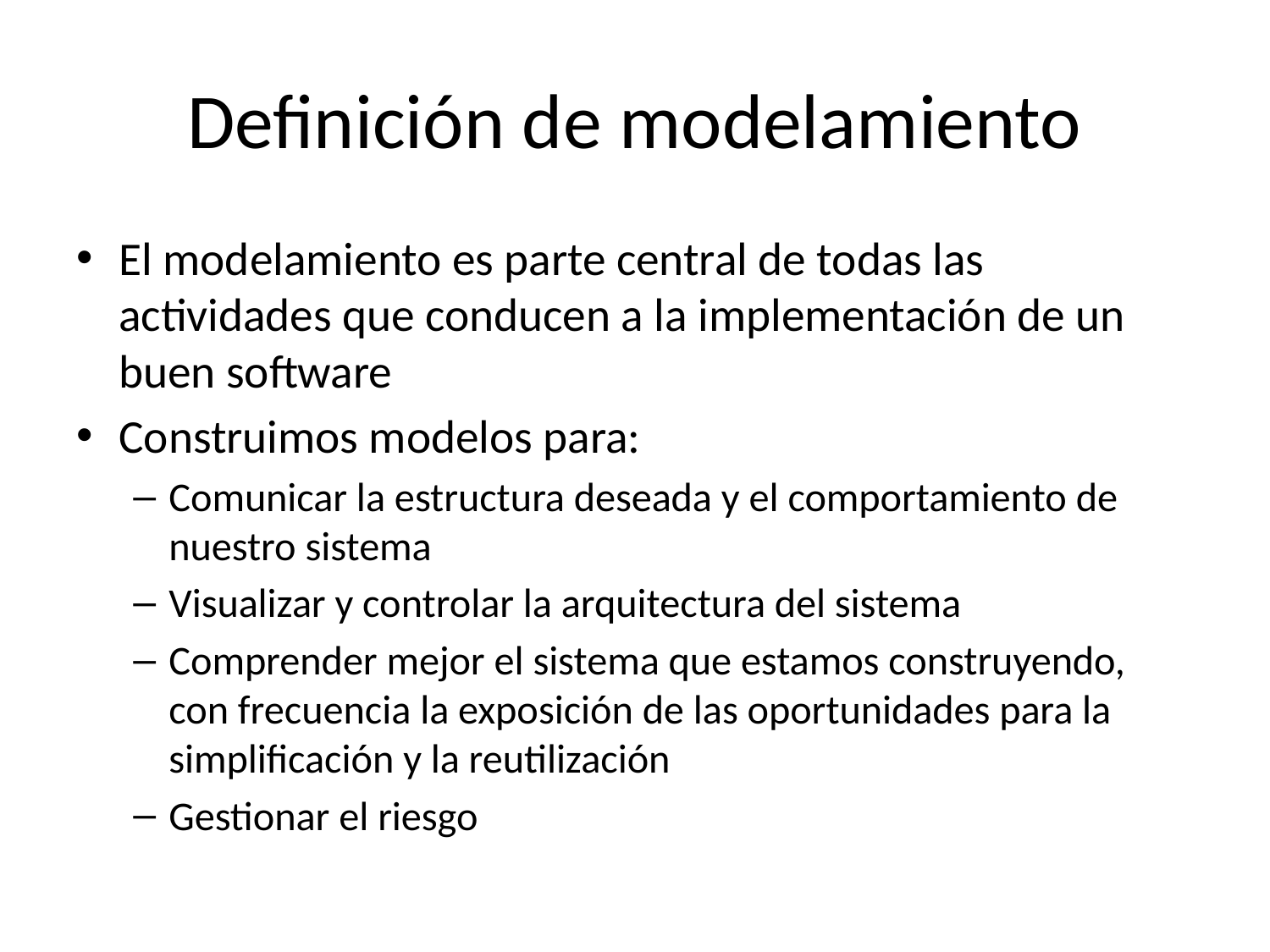

# Definición de modelamiento
El modelamiento es parte central de todas las actividades que conducen a la implementación de un buen software
Construimos modelos para:
Comunicar la estructura deseada y el comportamiento de nuestro sistema
Visualizar y controlar la arquitectura del sistema
Comprender mejor el sistema que estamos construyendo, con frecuencia la exposición de las oportunidades para la simplificación y la reutilización
Gestionar el riesgo